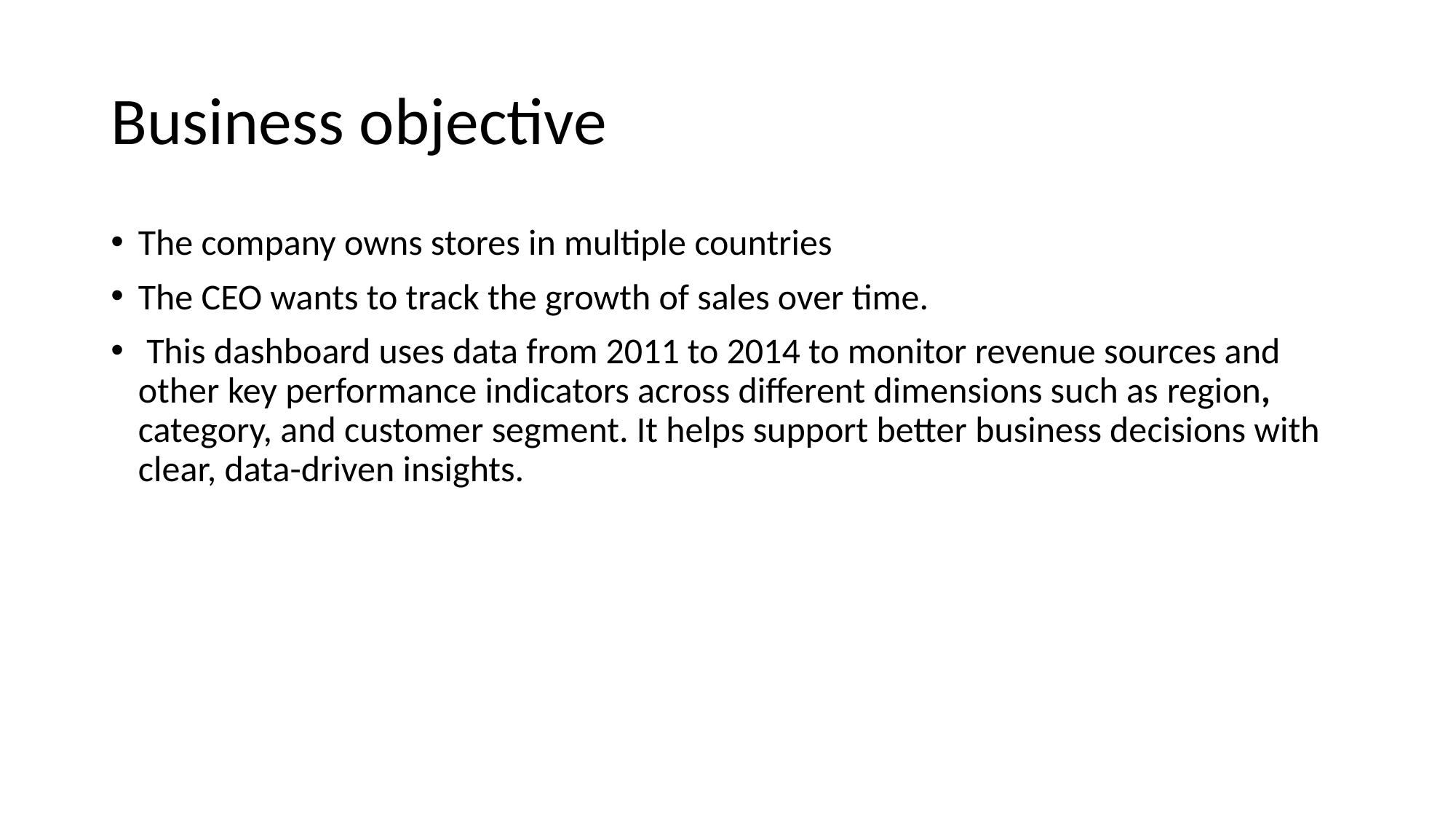

# Business objective
The company owns stores in multiple countries
The CEO wants to track the growth of sales over time.
 This dashboard uses data from 2011 to 2014 to monitor revenue sources and other key performance indicators across different dimensions such as region, category, and customer segment. It helps support better business decisions with clear, data-driven insights.